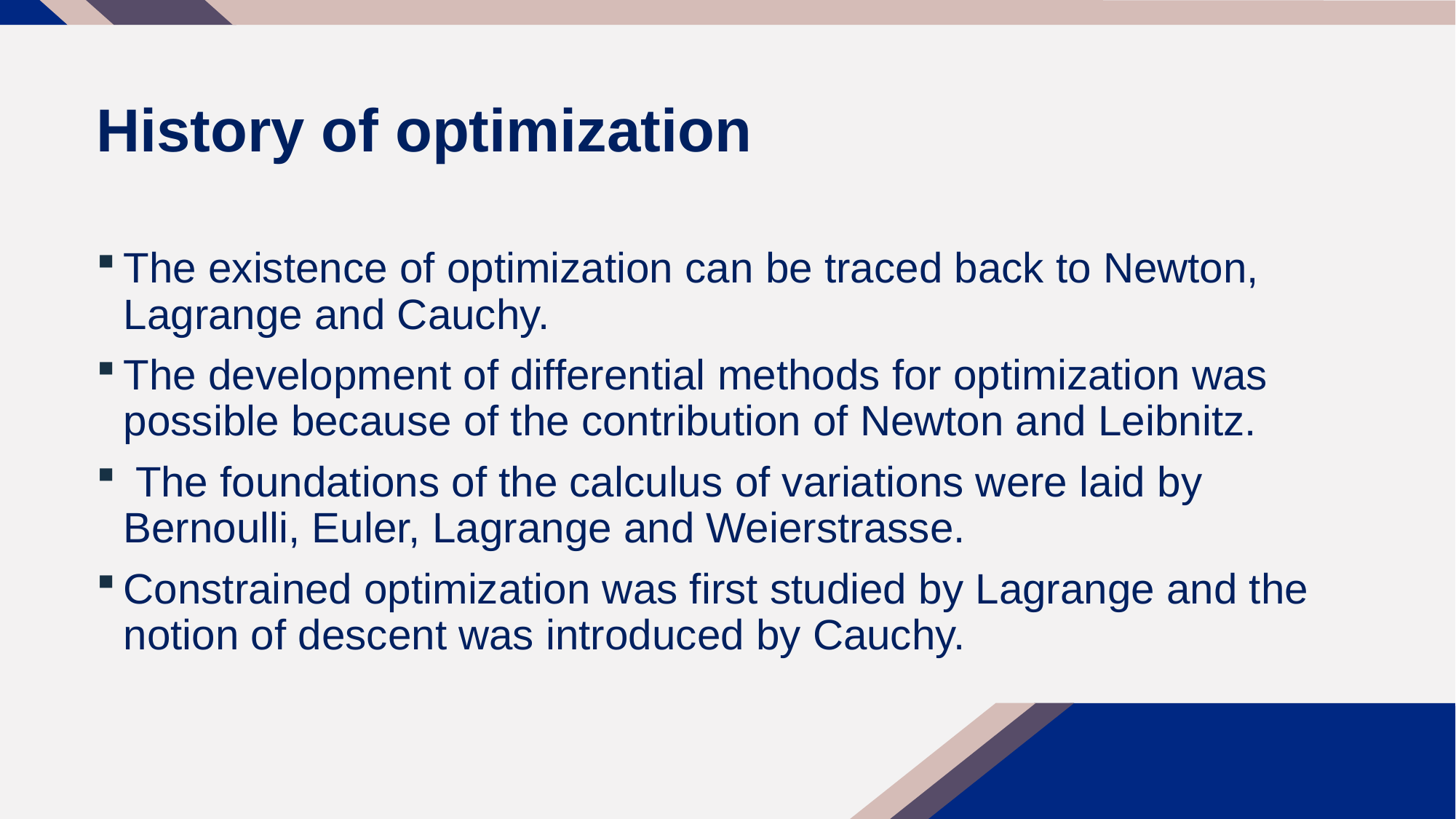

# History of optimization
The existence of optimization can be traced back to Newton, Lagrange and Cauchy.
The development of differential methods for optimization was possible because of the contribution of Newton and Leibnitz.
 The foundations of the calculus of variations were laid by Bernoulli, Euler, Lagrange and Weierstrasse.
Constrained optimization was first studied by Lagrange and the notion of descent was introduced by Cauchy.